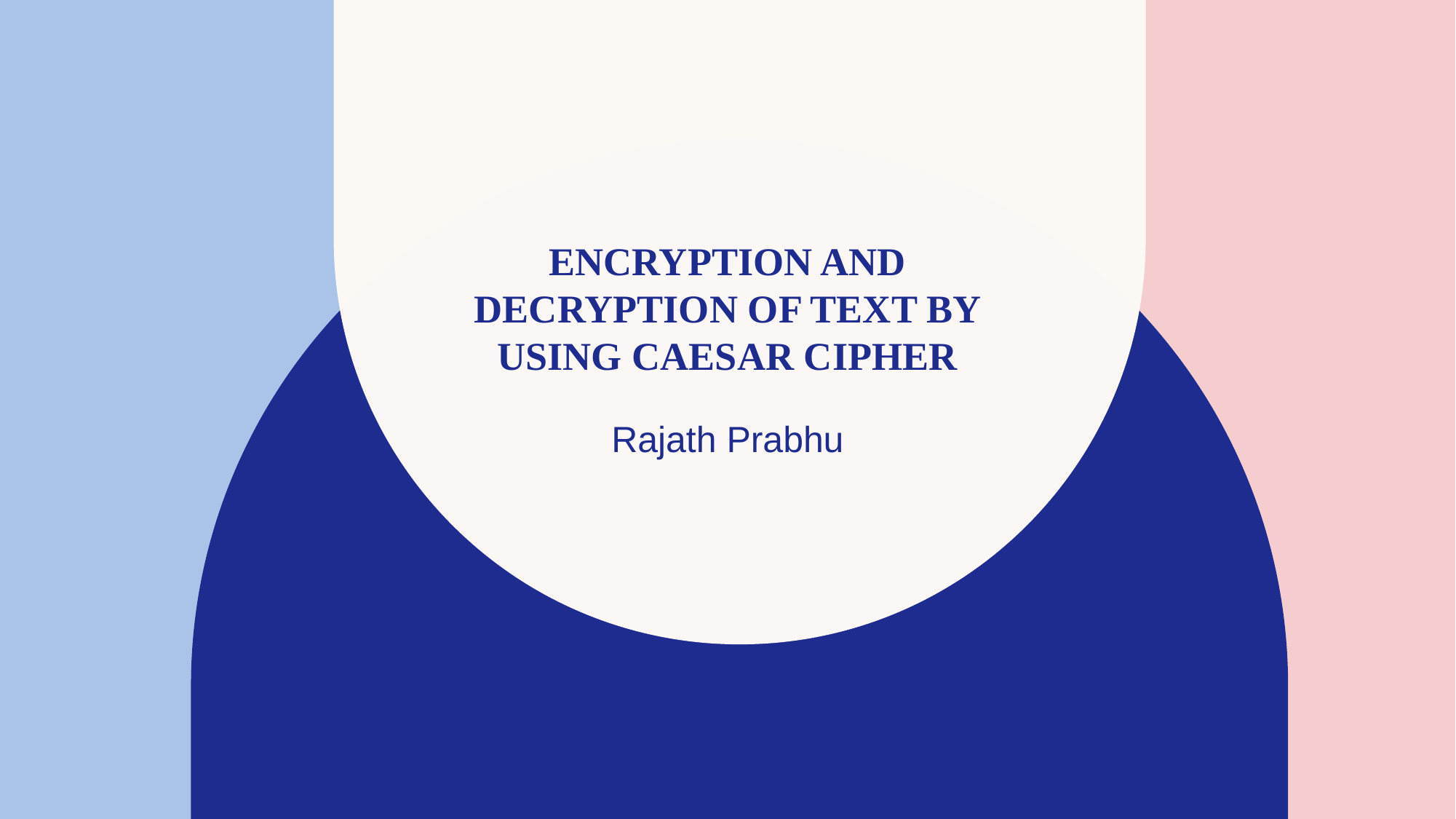

# Encryption and Decryption of Text By Using Caesar Cipher
Rajath Prabhu